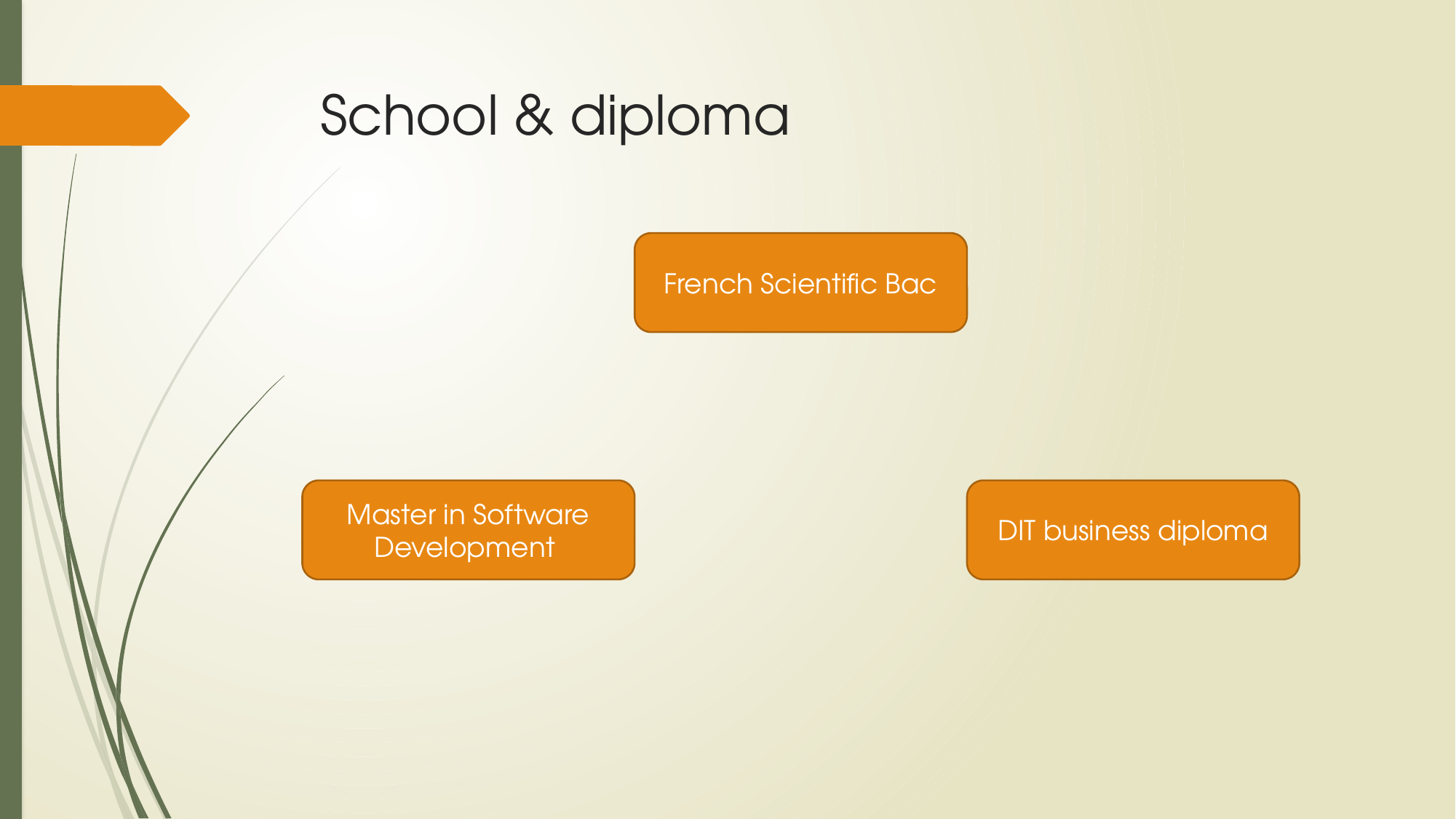

# School & diploma
French Scientific Bac
Master in Software Development
DIT business diploma